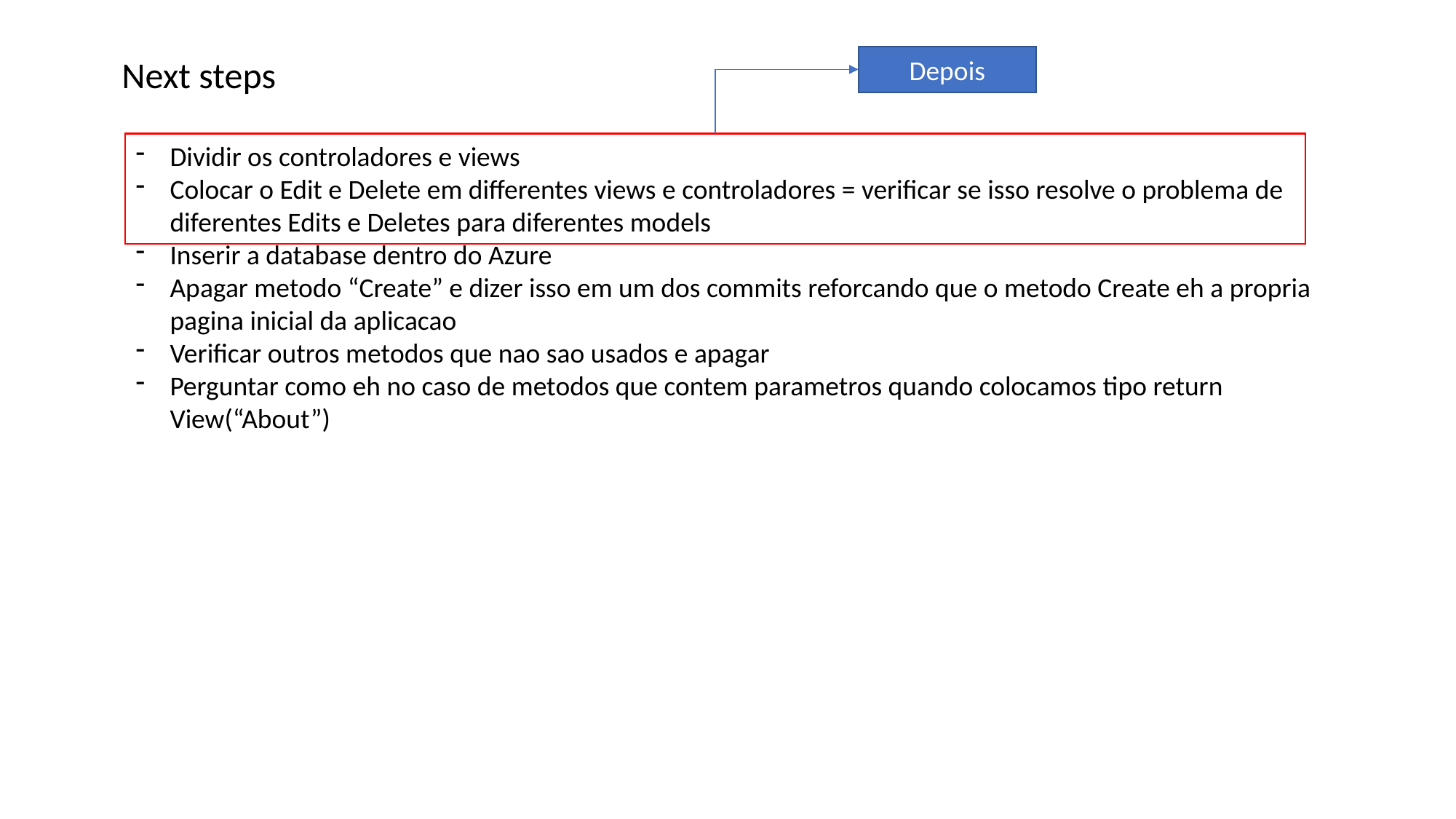

Next steps
Depois
Dividir os controladores e views
Colocar o Edit e Delete em differentes views e controladores = verificar se isso resolve o problema de diferentes Edits e Deletes para diferentes models
Inserir a database dentro do Azure
Apagar metodo “Create” e dizer isso em um dos commits reforcando que o metodo Create eh a propria pagina inicial da aplicacao
Verificar outros metodos que nao sao usados e apagar
Perguntar como eh no caso de metodos que contem parametros quando colocamos tipo return View(“About”)